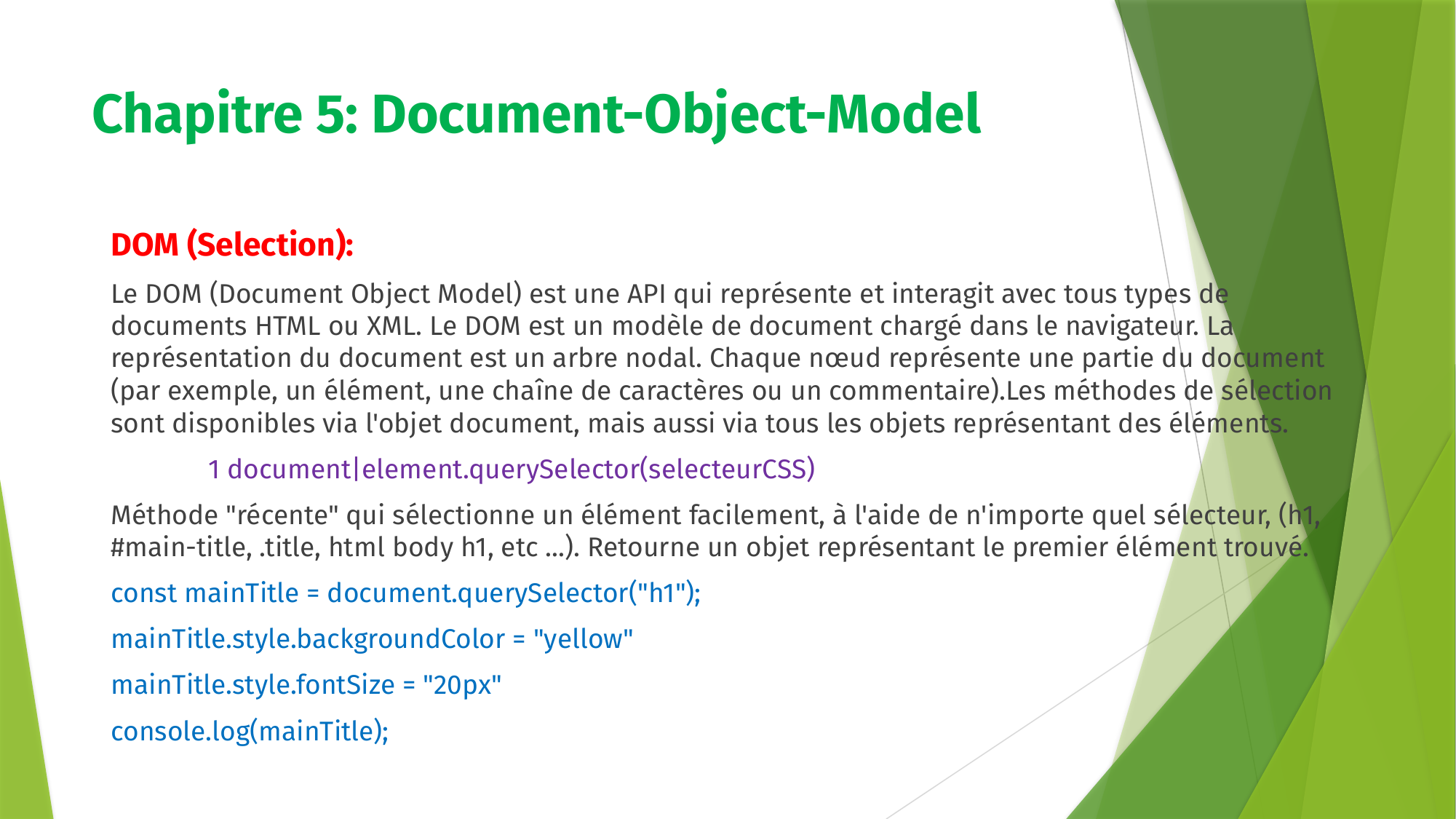

# Chapitre 5: Document-Object-Model
DOM (Selection):
Le DOM (Document Object Model) est une API qui représente et interagit avec tous types de documents HTML ou XML. Le DOM est un modèle de document chargé dans le navigateur. La représentation du document est un arbre nodal. Chaque nœud représente une partie du document (par exemple, un élément, une chaîne de caractères ou un commentaire).Les méthodes de sélection sont disponibles via l'objet document, mais aussi via tous les objets représentant des éléments.
	1 document|element.querySelector(selecteurCSS)
Méthode "récente" qui sélectionne un élément facilement, à l'aide de n'importe quel sélecteur, (h1, #main-title, .title, html body h1, etc ...). Retourne un objet représentant le premier élément trouvé.
const mainTitle = document.querySelector("h1");
mainTitle.style.backgroundColor = "yellow"
mainTitle.style.fontSize = "20px"
console.log(mainTitle);